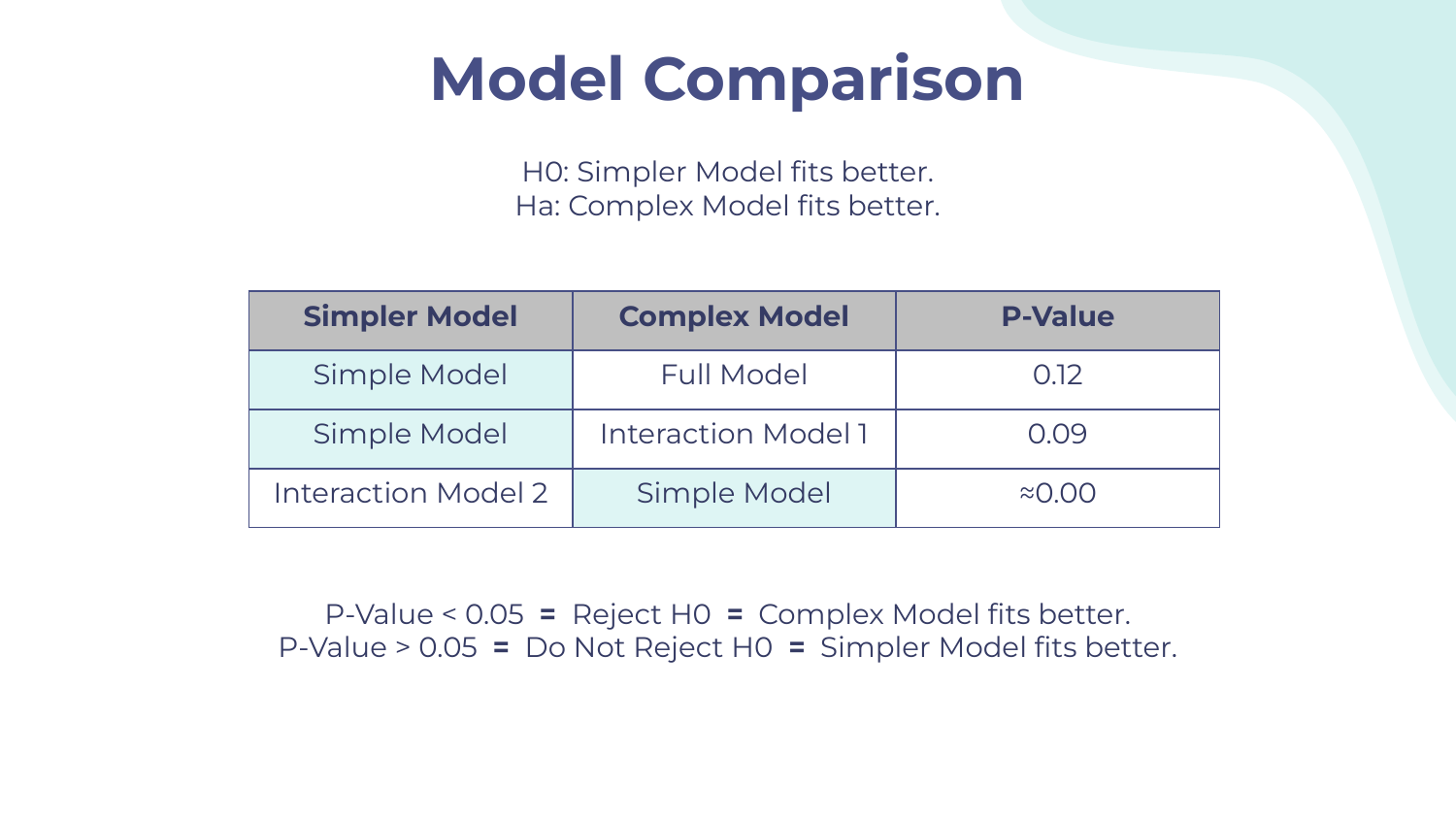

# Model Comparison
H0: Simpler Model fits better.
Ha: Complex Model fits better.
| Simpler Model | Complex Model | P-Value |
| --- | --- | --- |
| Simple Model | Full Model | 0.12 |
| Simple Model | Interaction Model 1 | 0.09 |
| Interaction Model 2 | Simple Model | ≈0.00 |
P-Value < 0.05  =  Reject H0  =  Complex Model fits better.
P-Value > 0.05  =  Do Not Reject H0  =  Simpler Model fits better.